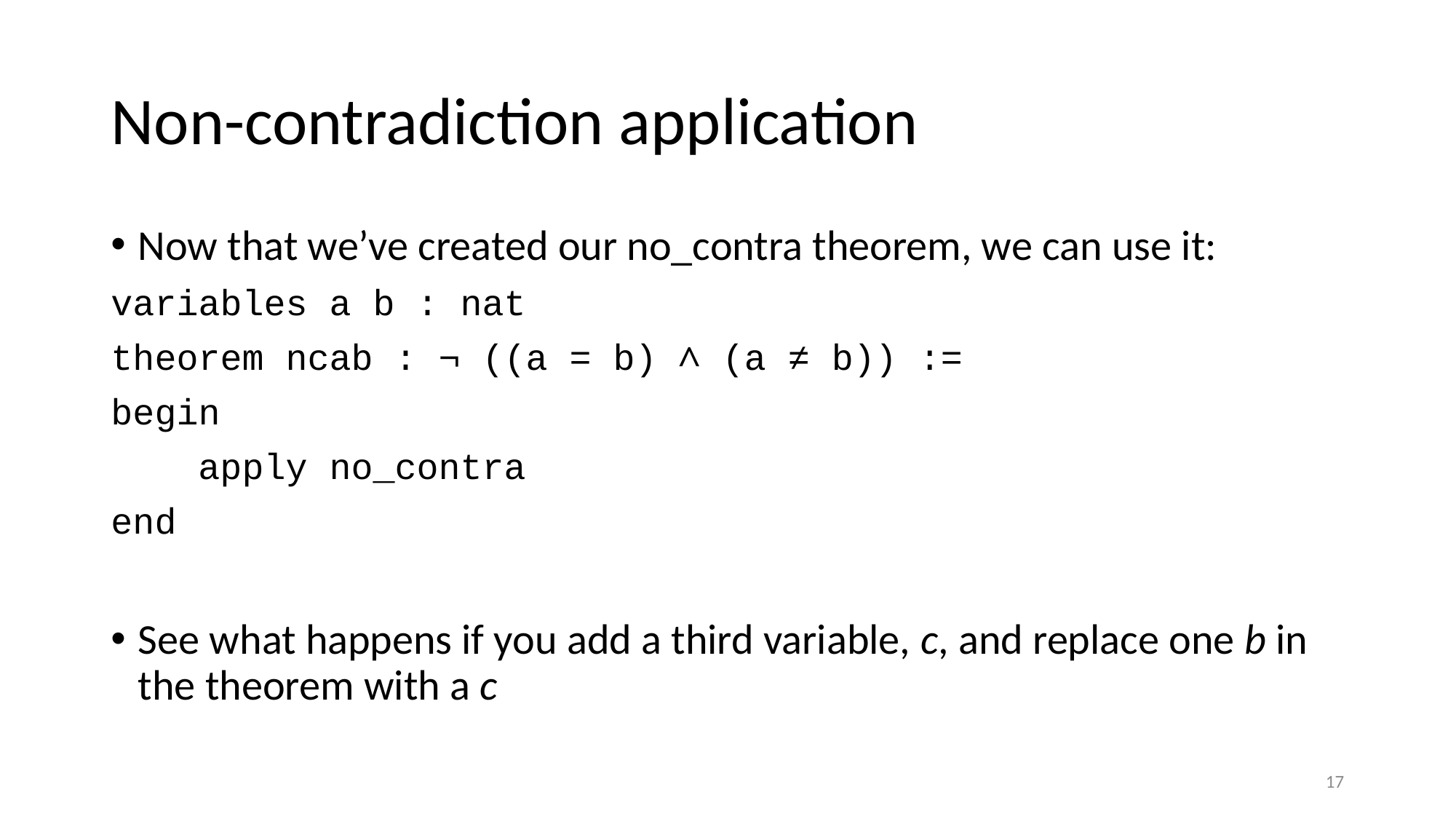

# Non-contradiction application
Now that we’ve created our no_contra theorem, we can use it:
variables a b : nat
theorem ncab : ¬ ((a = b) ∧ (a ≠ b)) :=
begin
    apply no_contra
end

See what happens if you add a third variable, c, and replace one b in the theorem with a c
17